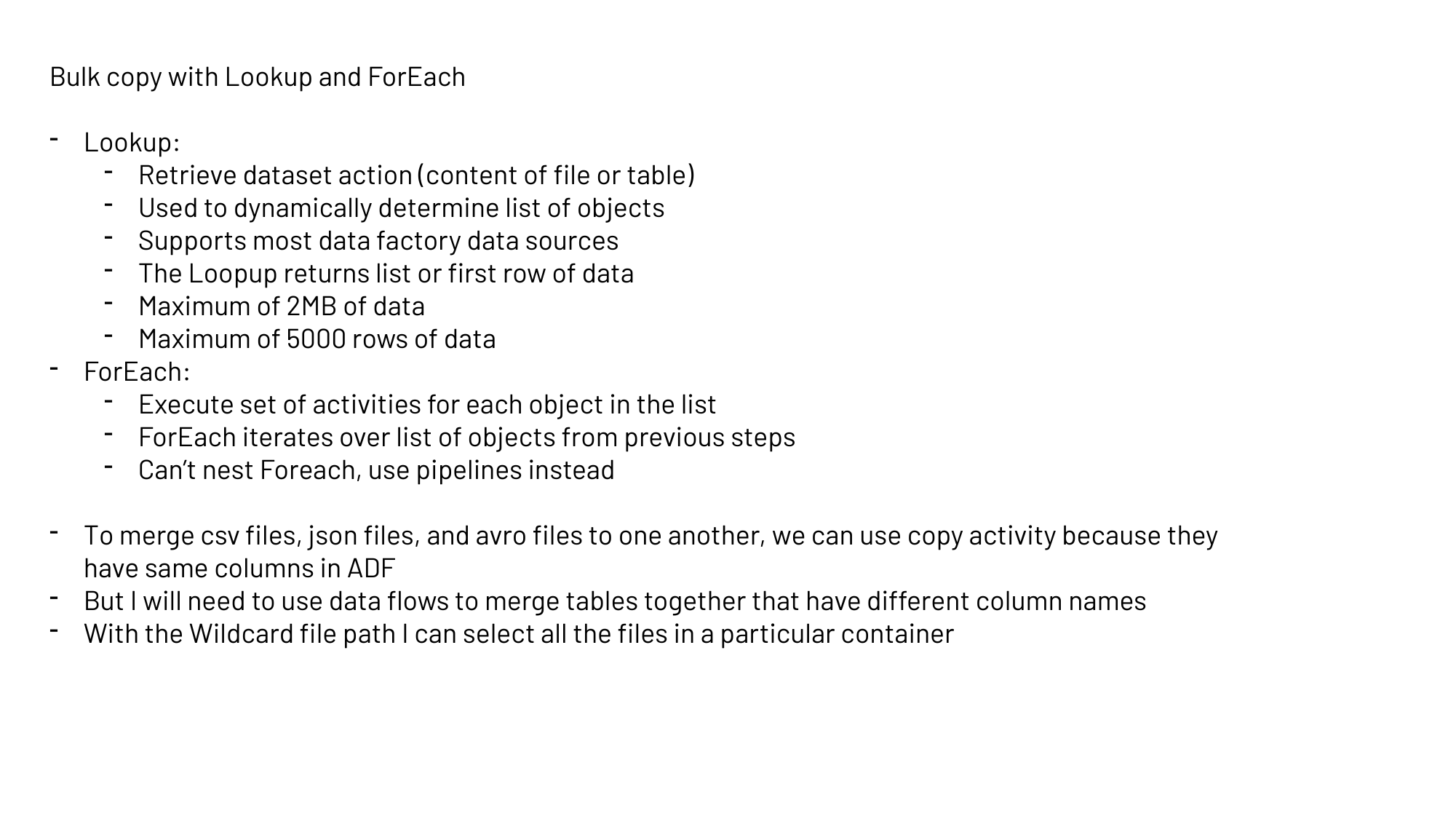

Bulk copy with Lookup and ForEach

Lookup:
Retrieve dataset action (content of file or table)
Used to dynamically determine list of objects
Supports most data factory data sources
The Loopup returns list or first row of data
Maximum of 2MB of data
Maximum of 5000 rows of data
ForEach:
Execute set of activities for each object in the list
ForEach iterates over list of objects from previous steps
Can’t nest Foreach, use pipelines instead

To merge csv files, json files, and avro files to one another, we can use copy activity because they have same columns in ADF
But I will need to use data flows to merge tables together that have different column names
With the Wildcard file path I can select all the files in a particular container